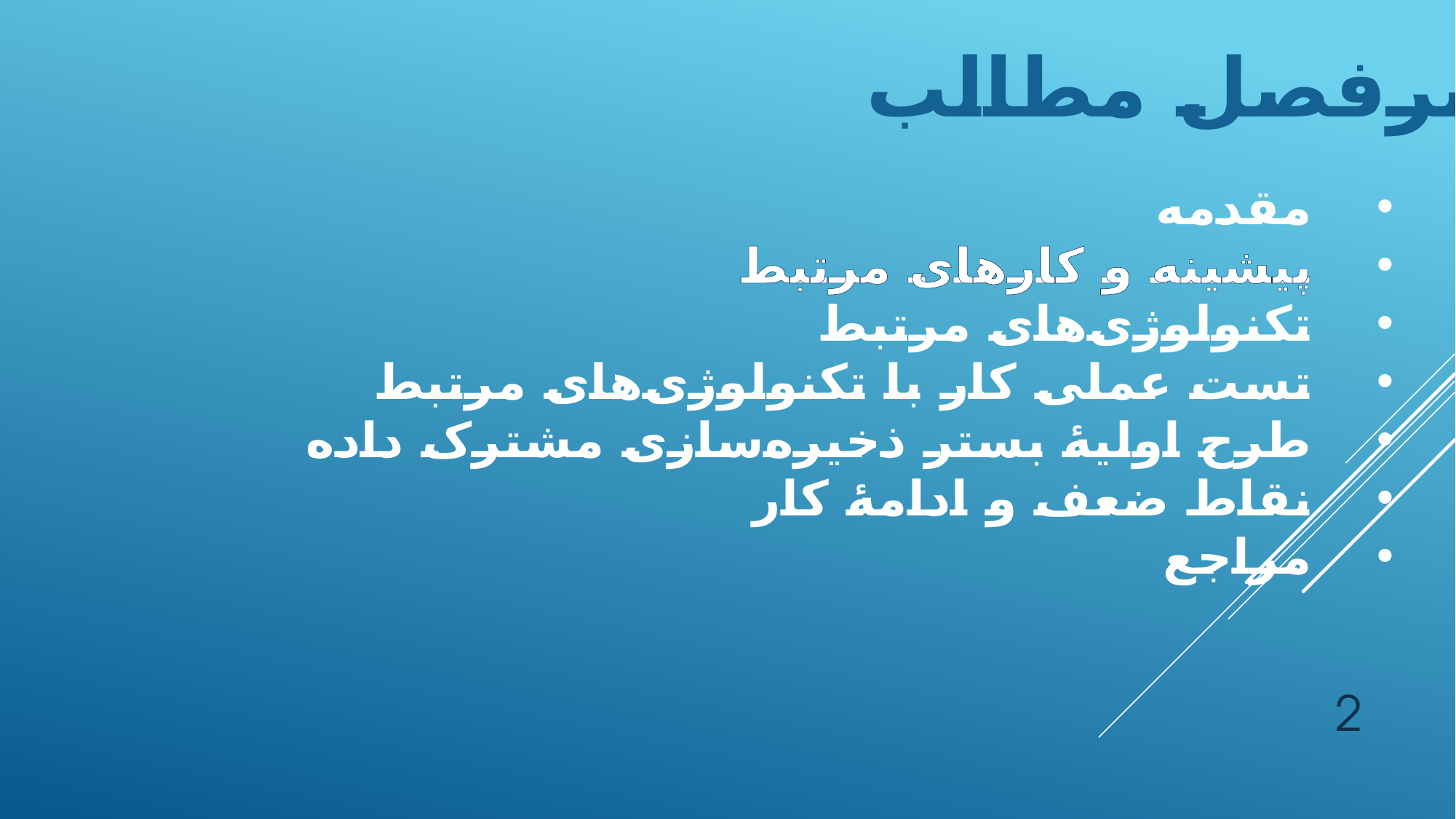

سرفصل مطالب
مقدمه
پیشینه و کارهای مرتبط
تکنولوژی‌های مرتبط
تست عملی کار با تکنولوژی‌های مرتبط
طرح اولیۀ بستر ذخیره‌سازی مشترک داده
نقاط ضعف و ادامۀ کار
مراجع
2